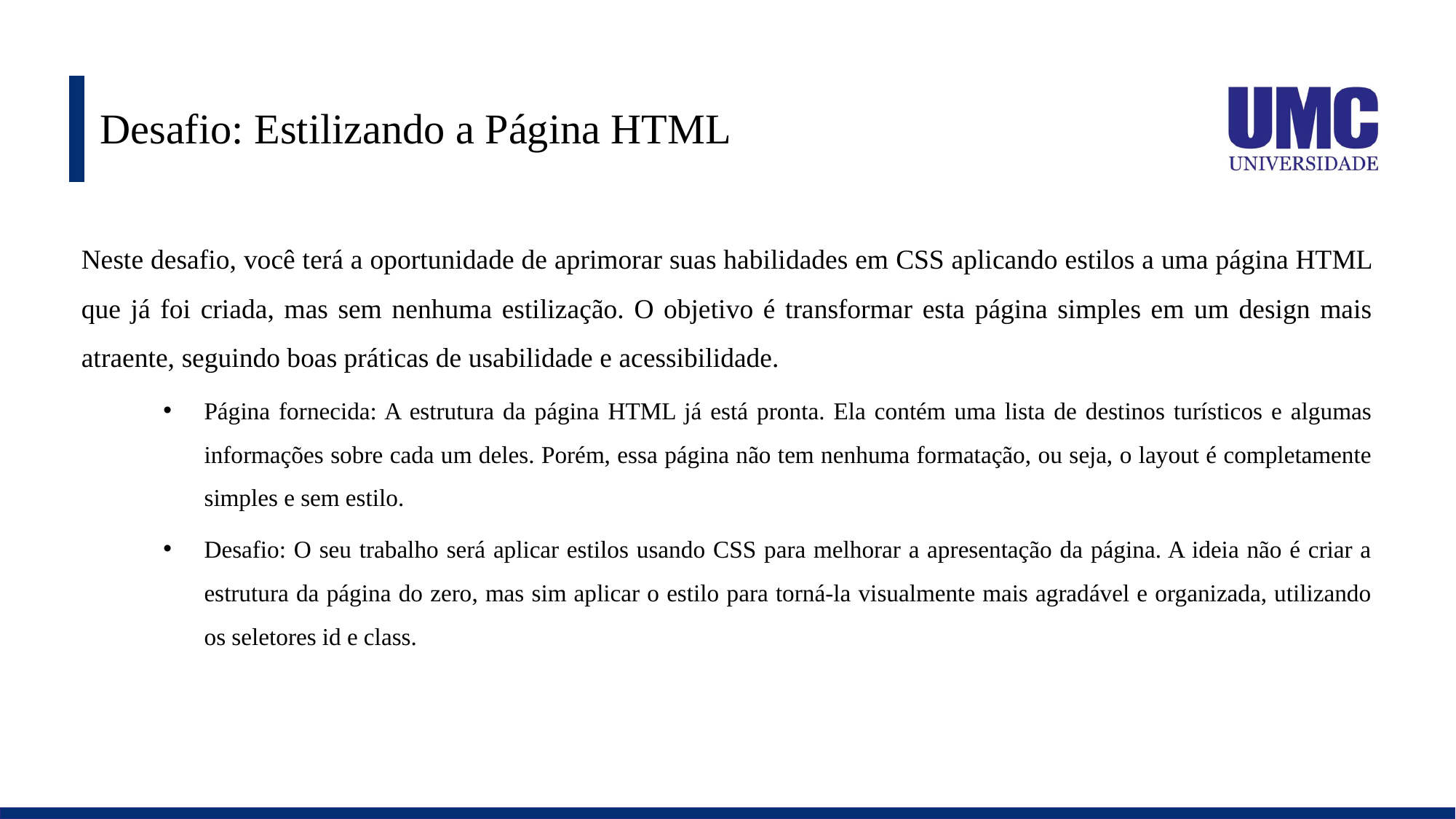

# Desafio: Estilizando a Página HTML
Neste desafio, você terá a oportunidade de aprimorar suas habilidades em CSS aplicando estilos a uma página HTML que já foi criada, mas sem nenhuma estilização. O objetivo é transformar esta página simples em um design mais atraente, seguindo boas práticas de usabilidade e acessibilidade.
Página fornecida: A estrutura da página HTML já está pronta. Ela contém uma lista de destinos turísticos e algumas informações sobre cada um deles. Porém, essa página não tem nenhuma formatação, ou seja, o layout é completamente simples e sem estilo.
Desafio: O seu trabalho será aplicar estilos usando CSS para melhorar a apresentação da página. A ideia não é criar a estrutura da página do zero, mas sim aplicar o estilo para torná-la visualmente mais agradável e organizada, utilizando os seletores id e class.